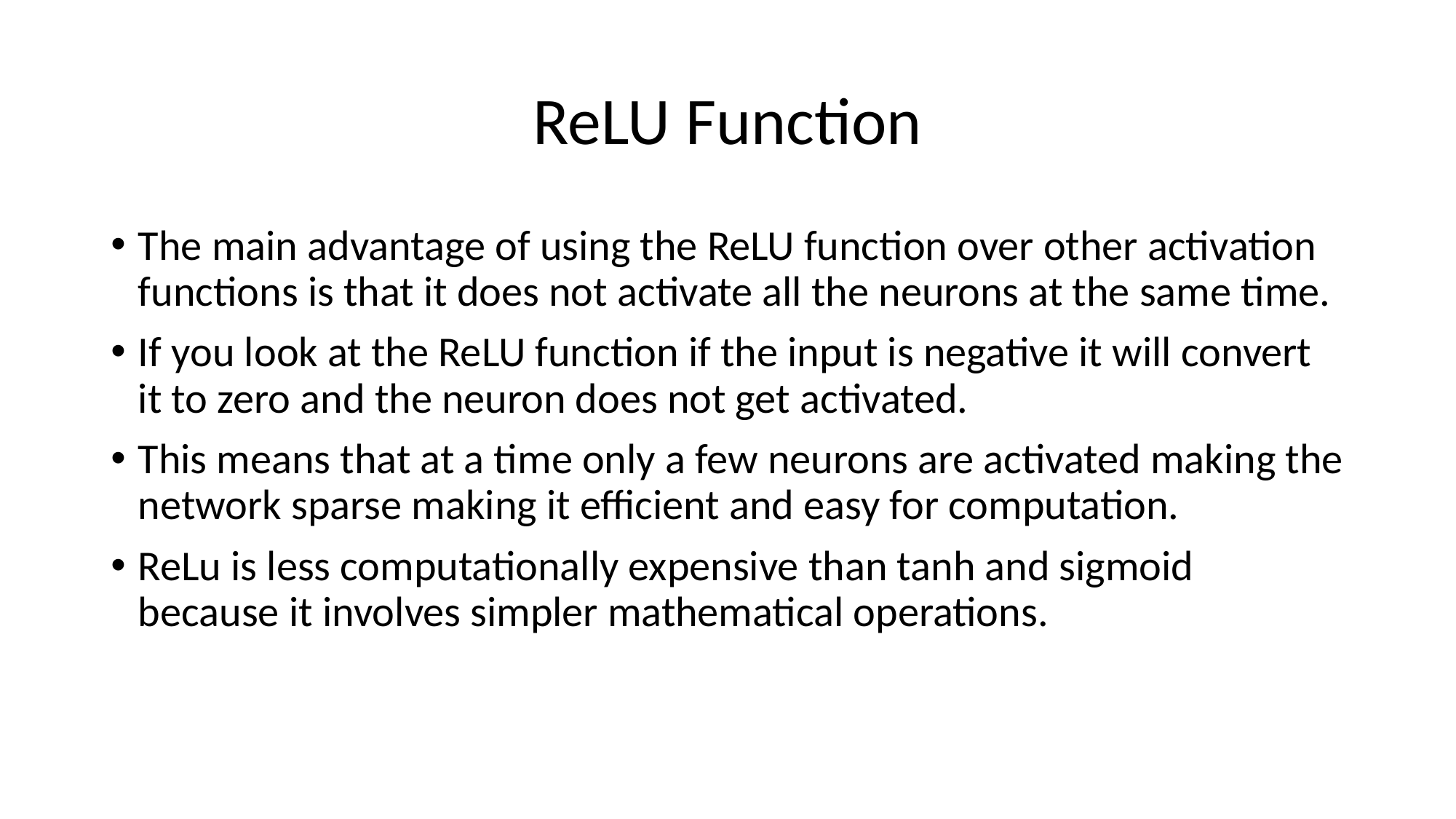

# ReLU Function
The main advantage of using the ReLU function over other activation functions is that it does not activate all the neurons at the same time.
If you look at the ReLU function if the input is negative it will convert it to zero and the neuron does not get activated.
This means that at a time only a few neurons are activated making the network sparse making it efficient and easy for computation.
ReLu is less computationally expensive than tanh and sigmoid because it involves simpler mathematical operations.